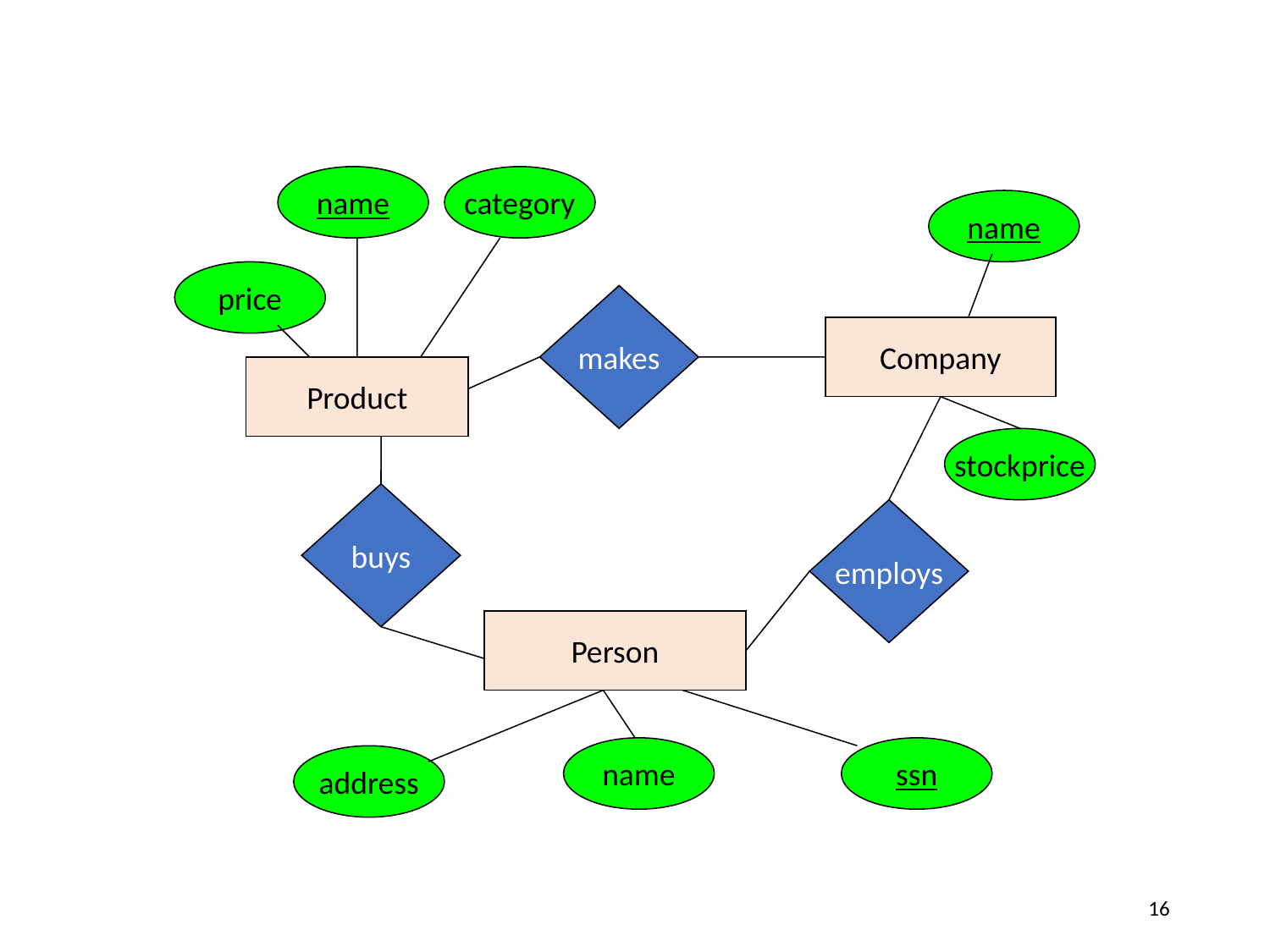

#
name
category

price

Product
name

stockprice
Company
makes

employs

buys

Person

name
ssn
address
16